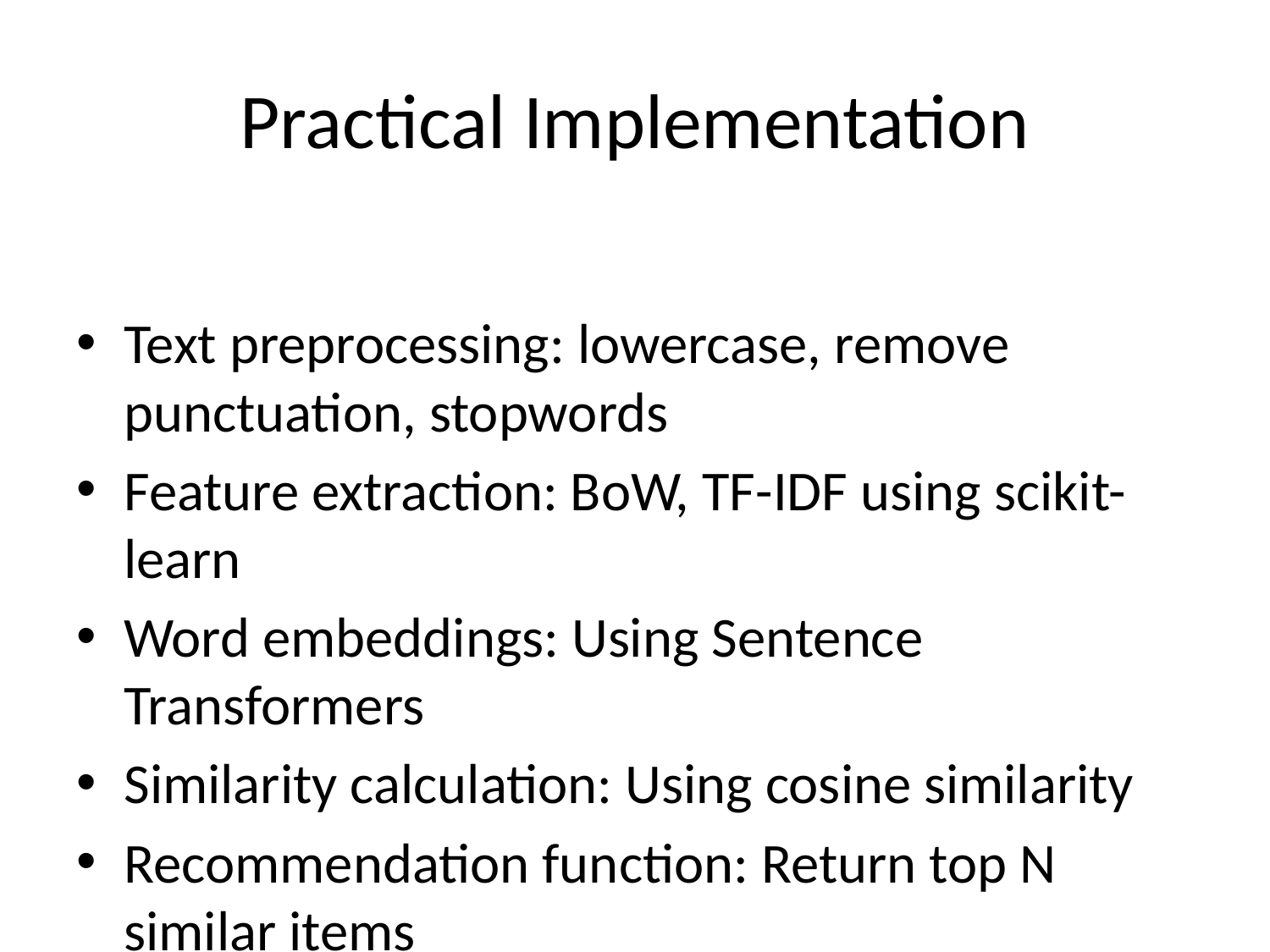

# Practical Implementation

Text preprocessing: lowercase, remove punctuation, stopwords
Feature extraction: BoW, TF-IDF using scikit-learn
Word embeddings: Using Sentence Transformers
Similarity calculation: Using cosine similarity
Recommendation function: Return top N similar items